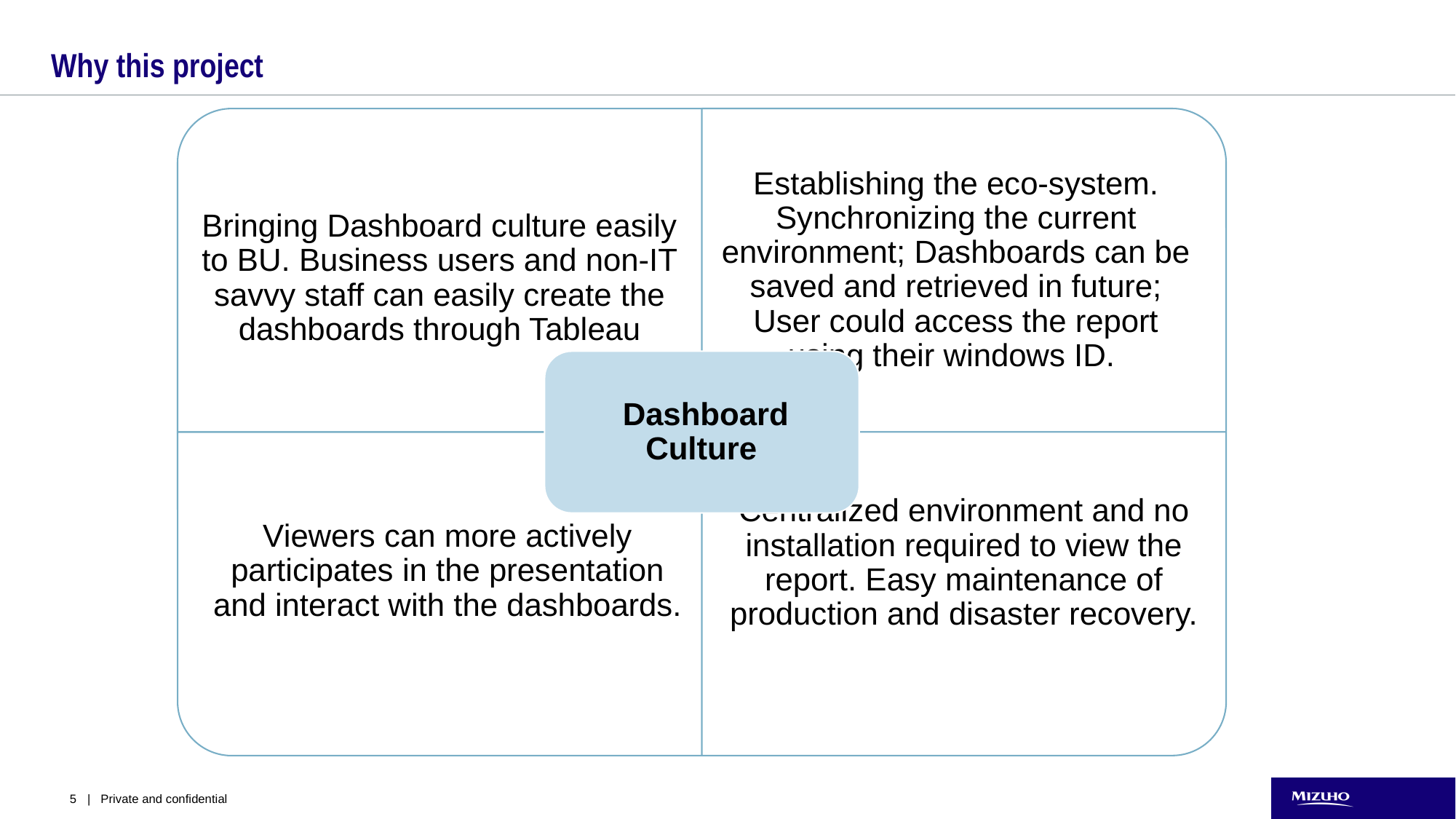

# Why this project
Bringing Dashboard culture easily to BU. Business users and non-IT savvy staff can easily create the dashboards through Tableau
Establishing the eco-system. Synchronizing the current environment; Dashboards can be saved and retrieved in future; User could access the report using their windows ID.
Viewers can more actively participates in the presentation and interact with the dashboards.

Centralized environment and no installation required to view the report. Easy maintenance of production and disaster recovery.

Dashboard Culture